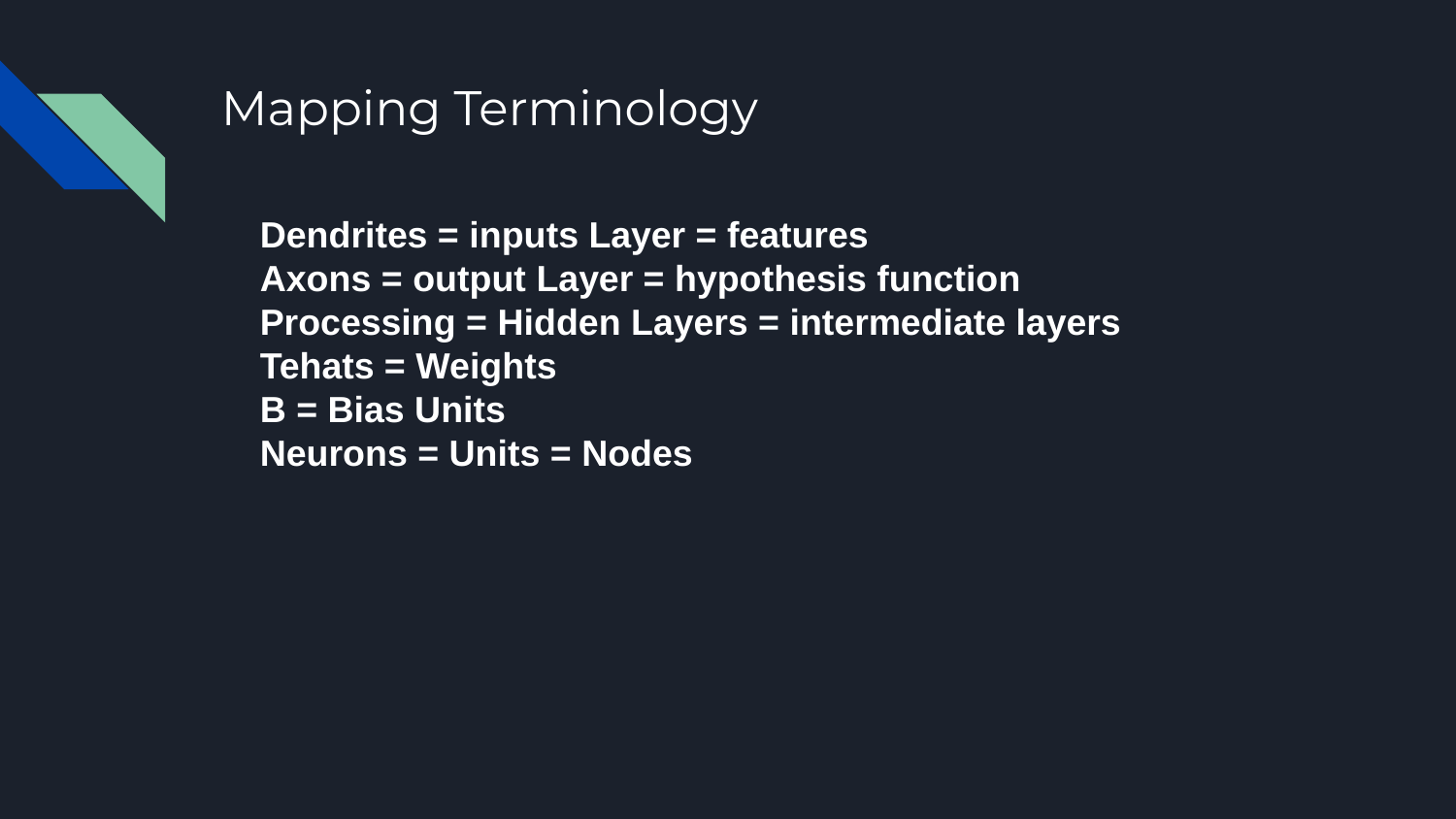

# Mapping Terminology
Dendrites = inputs Layer = features
Axons = output Layer = hypothesis function
Processing = Hidden Layers = intermediate layers
Tehats = Weights
B = Bias Units
Neurons = Units = Nodes